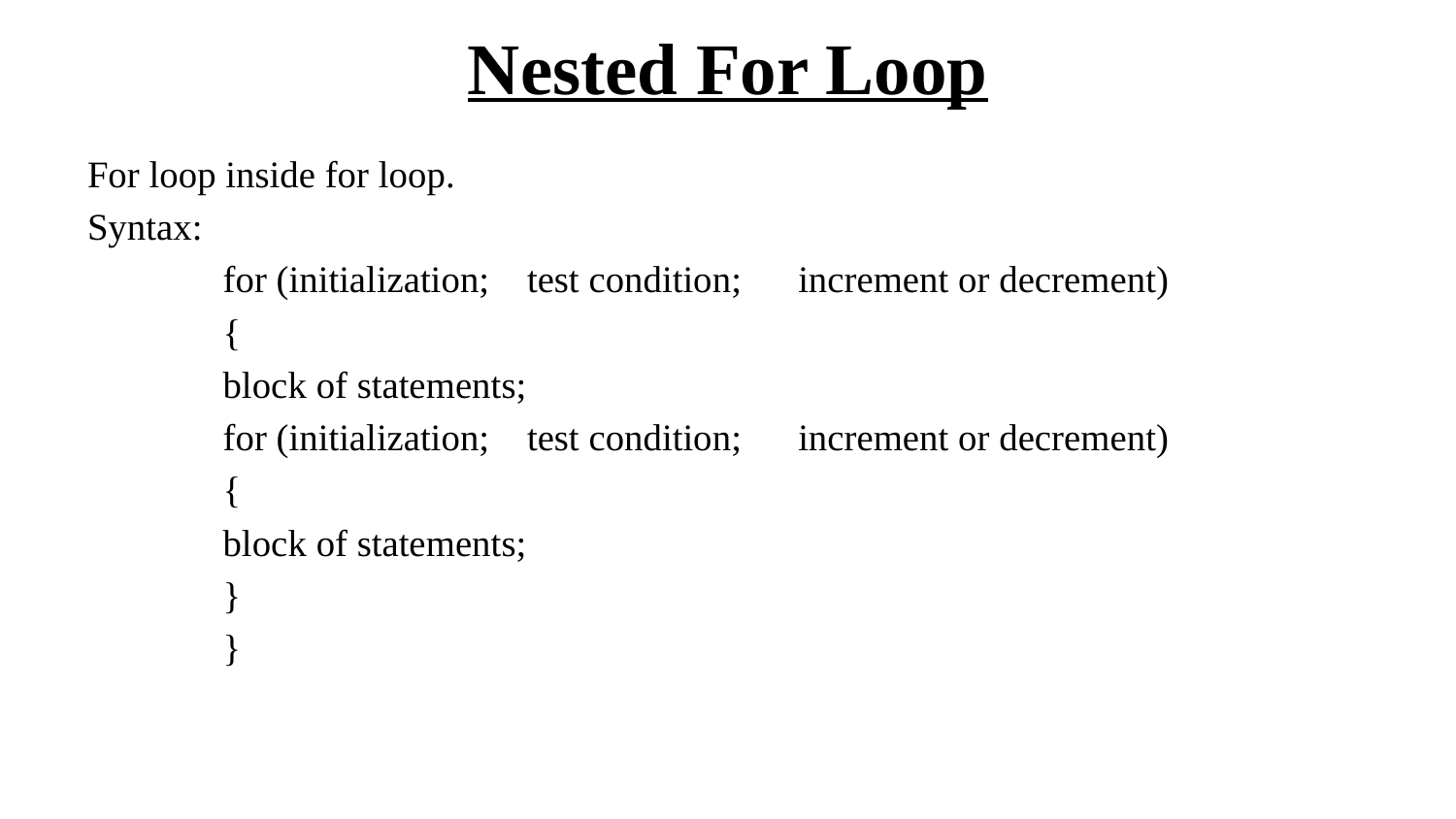

# Nested For Loop
For loop inside for loop.
Syntax:
	for (initialization;    test condition;      increment or decrement)
	{
		block of statements;
		for (initialization;    test condition;      increment or decrement)
		{
			block of statements;
		}
	}